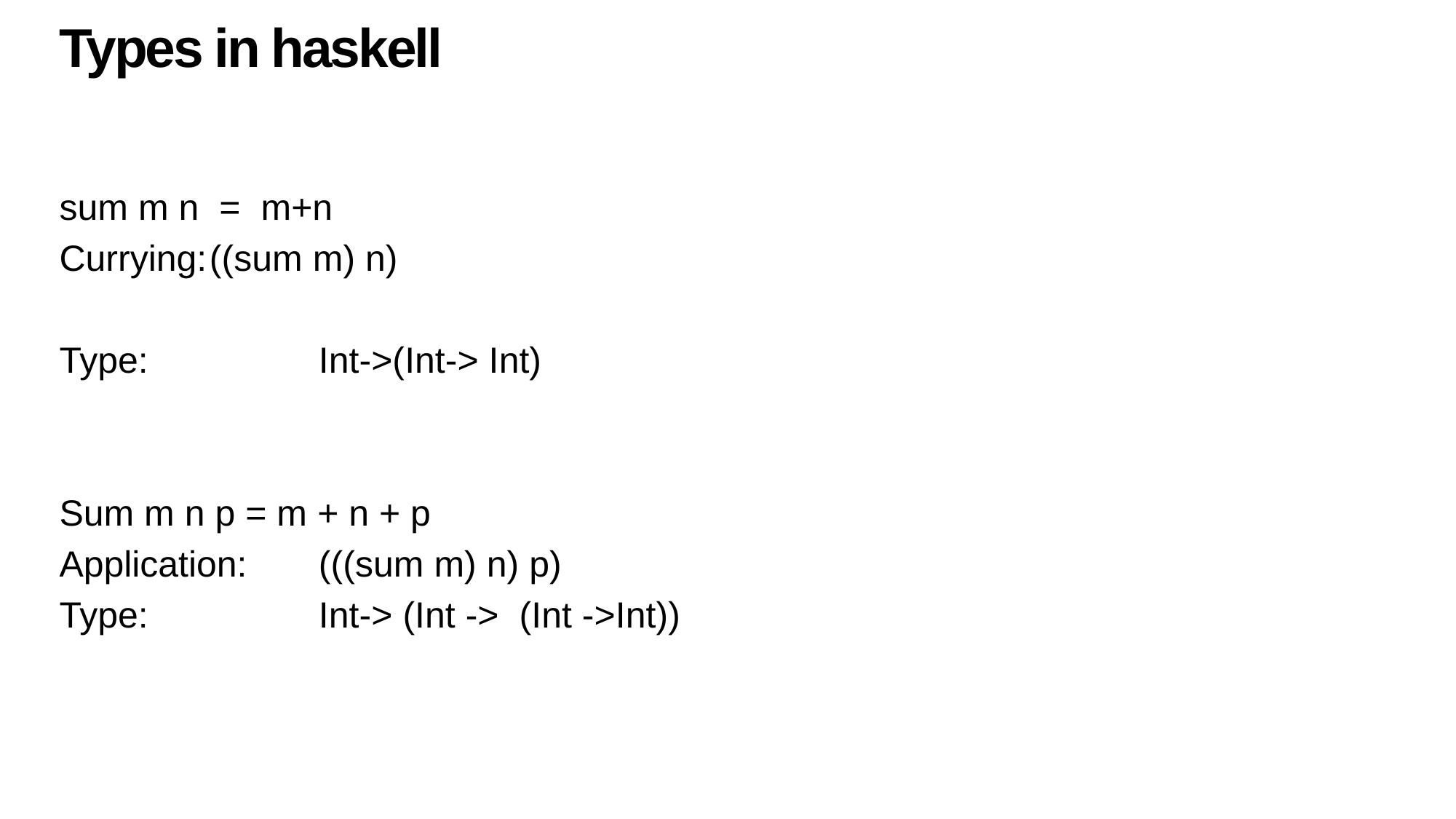

Types in haskell
sum m n  =  m+n
Currying:	((sum m) n)

Type:		Int->(Int-> Int)

Sum m n p = m + n + p
Application:	(((sum m) n) p)
Type:		Int-> (Int ->  (Int ->Int))